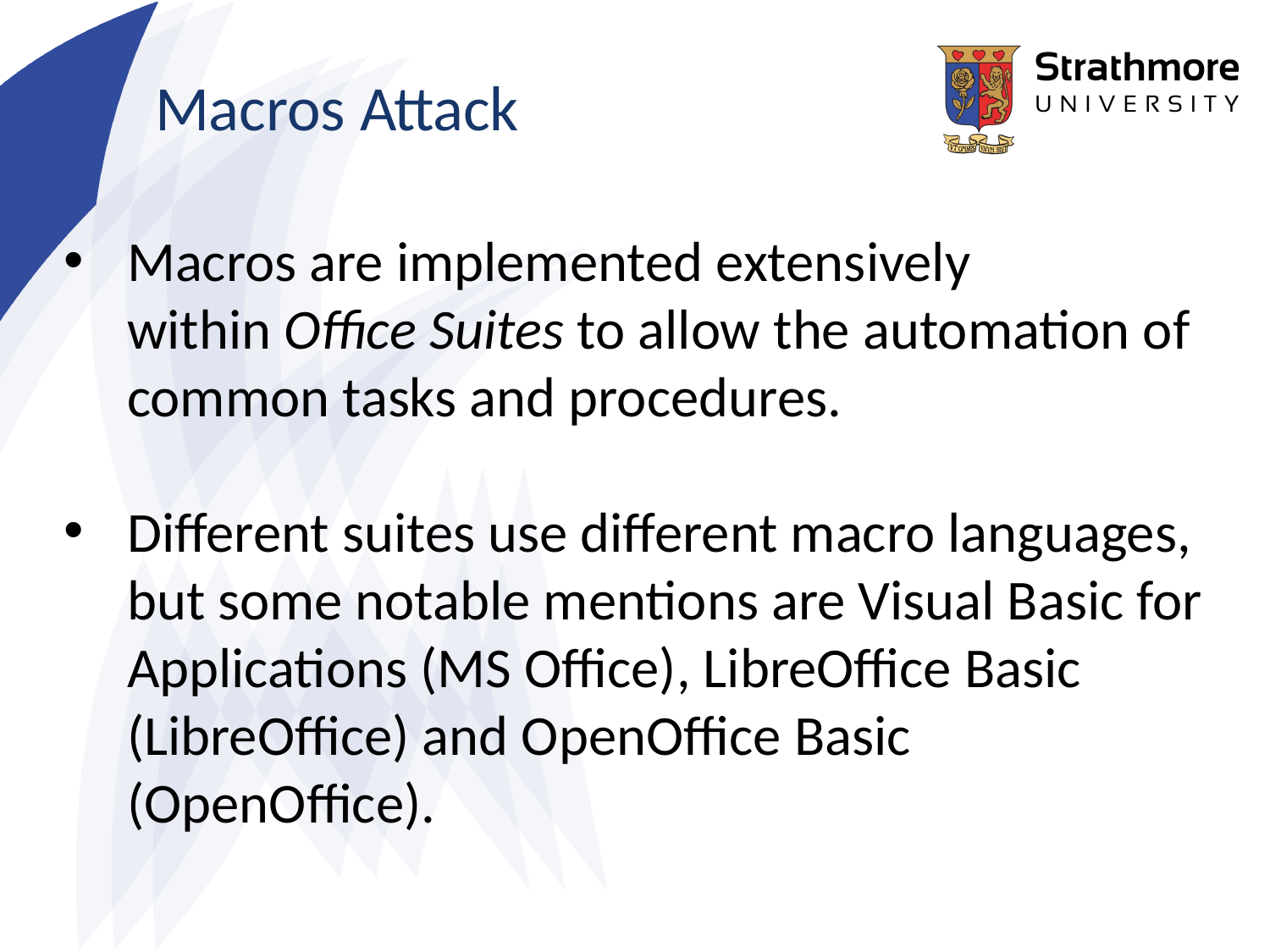

# Macros Attack
Macros are implemented extensively within Office Suites to allow the automation of common tasks and procedures.

Different suites use different macro languages, but some notable mentions are Visual Basic for Applications (MS Office), LibreOffice Basic (LibreOffice) and OpenOffice Basic (OpenOffice).